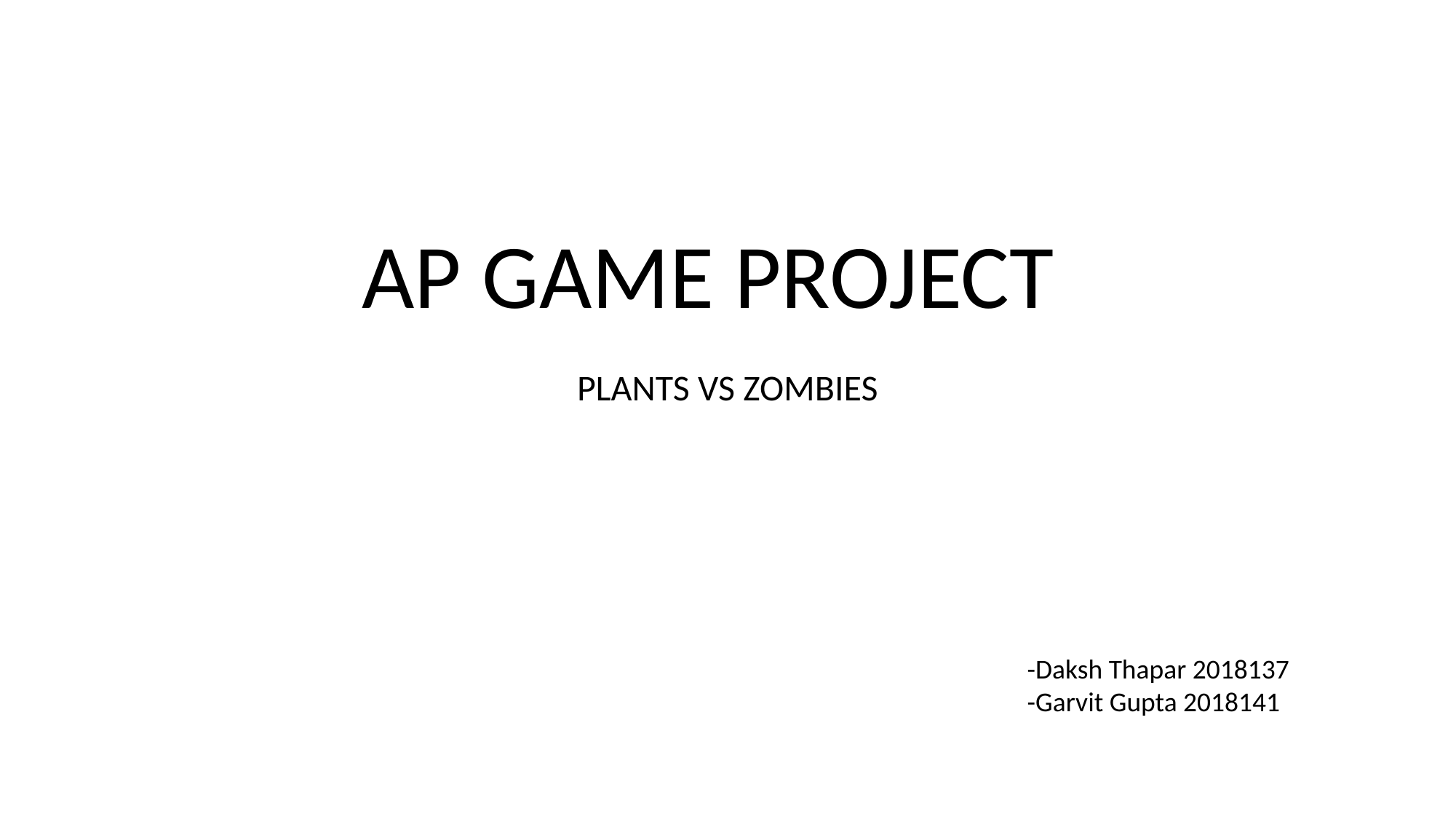

# AP GAME PROJECT
PLANTS VS ZOMBIES
-Daksh Thapar 2018137
-Garvit Gupta 2018141